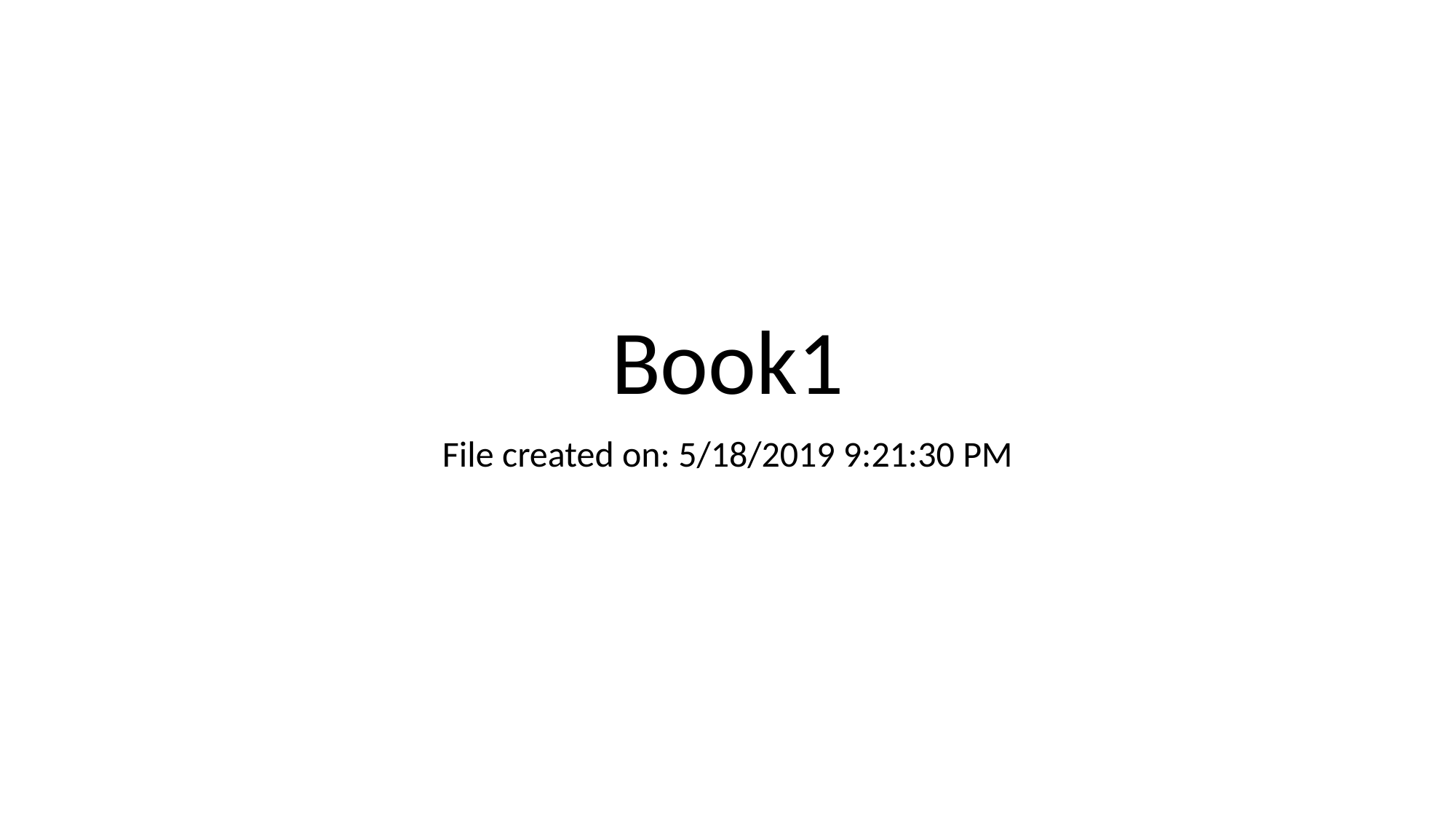

# Book1
File created on: 5/18/2019 9:21:30 PM